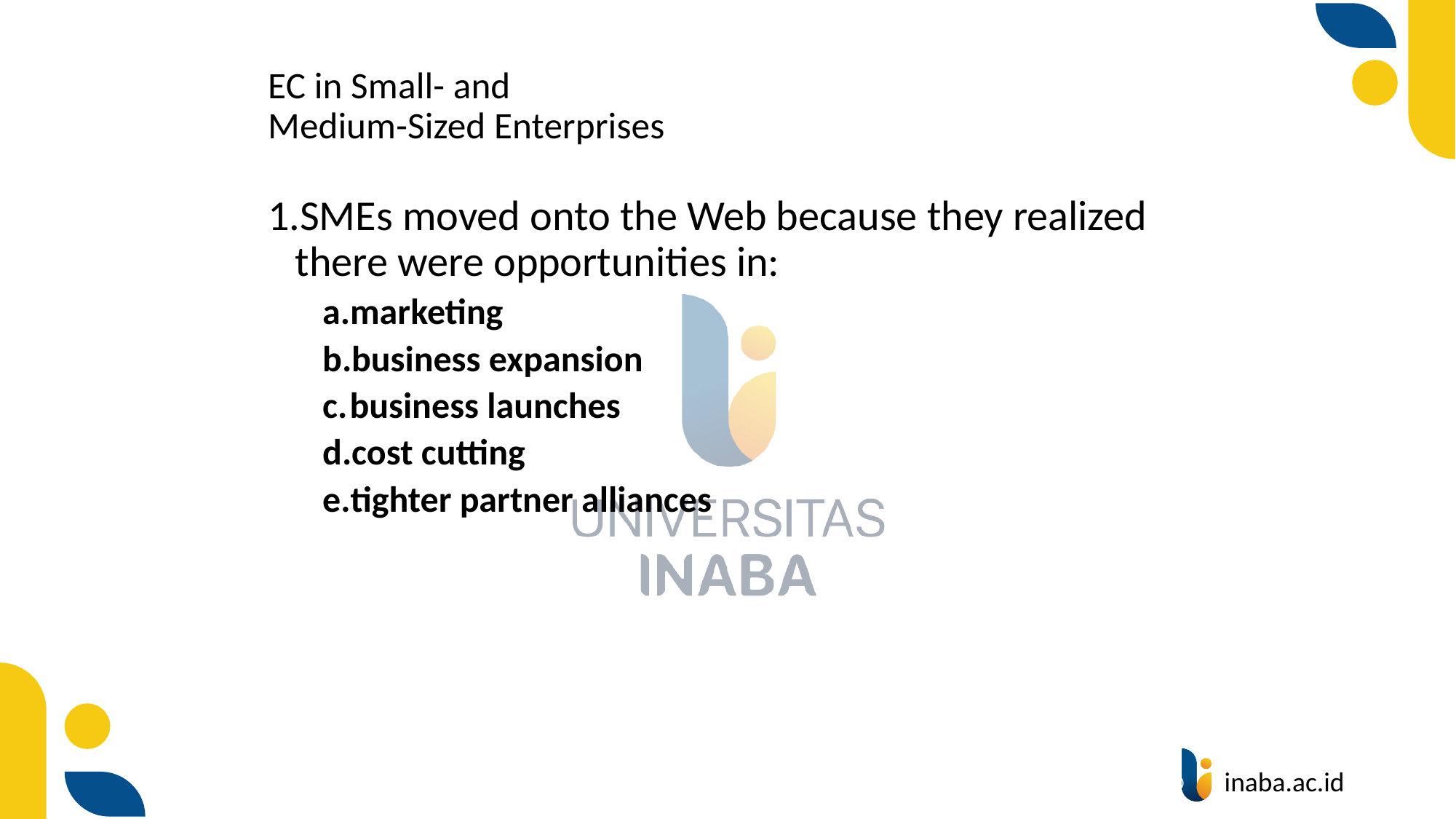

# EC in Small- and Medium-Sized Enterprises
SMEs moved onto the Web because they realized there were opportunities in:
marketing
business expansion
business launches
cost cutting
tighter partner alliances
92
© Prentice Hall 2020